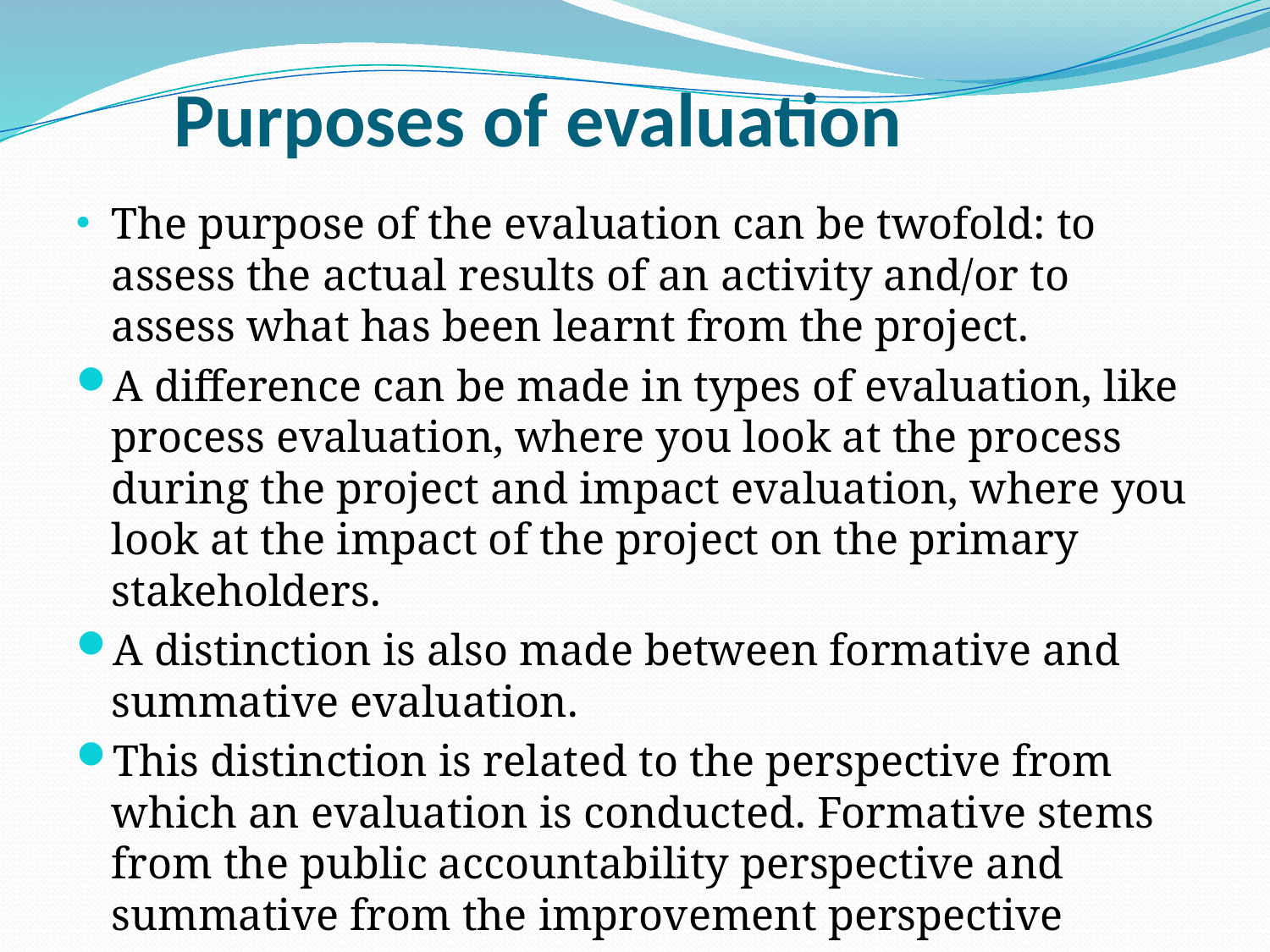

# Purposes of evaluation
The purpose of the evaluation can be twofold: to assess the actual results of an activity and/or to assess what has been learnt from the project.
A difference can be made in types of evaluation, like process evaluation, where you look at the process during the project and impact evaluation, where you look at the impact of the project on the primary stakeholders.
A distinction is also made between formative and summative evaluation.
This distinction is related to the perspective from which an evaluation is conducted. Formative stems from the public accountability perspective and summative from the improvement perspective